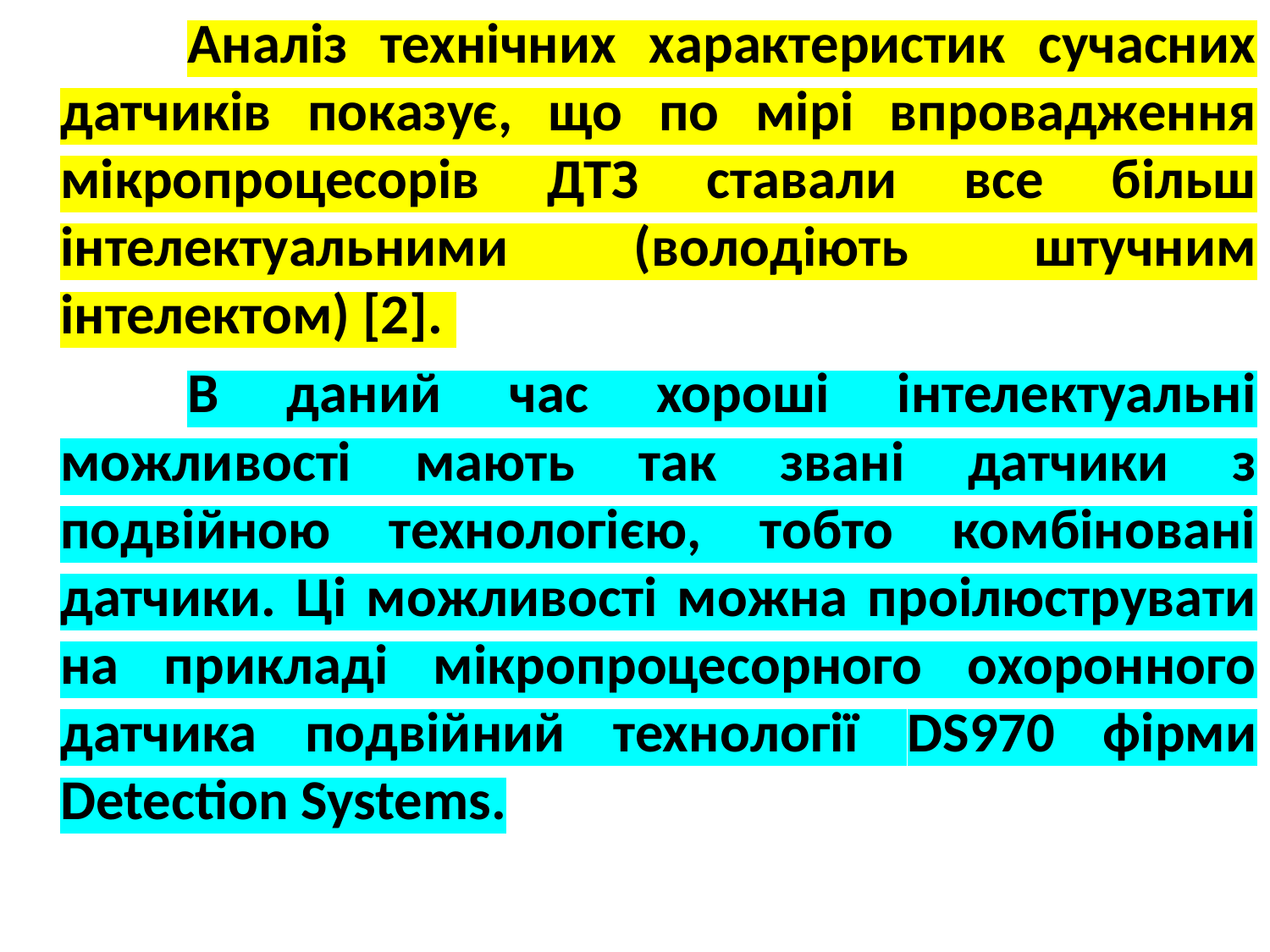

Аналіз технічних характеристик сучасних датчиків показує, що по мірі впровадження мікропроцесорів ДТЗ ставали все більш інтелектуальними (володіють штучним інтелектом) [2].
		В даний час хороші інтелектуальні можливості мають так звані датчики з подвійною технологією, тобто комбіновані датчики. Ці можливості можна проілюструвати на прикладі мікропроцесорного охоронного датчика подвійний технології DS970 фірми Detection Systems.